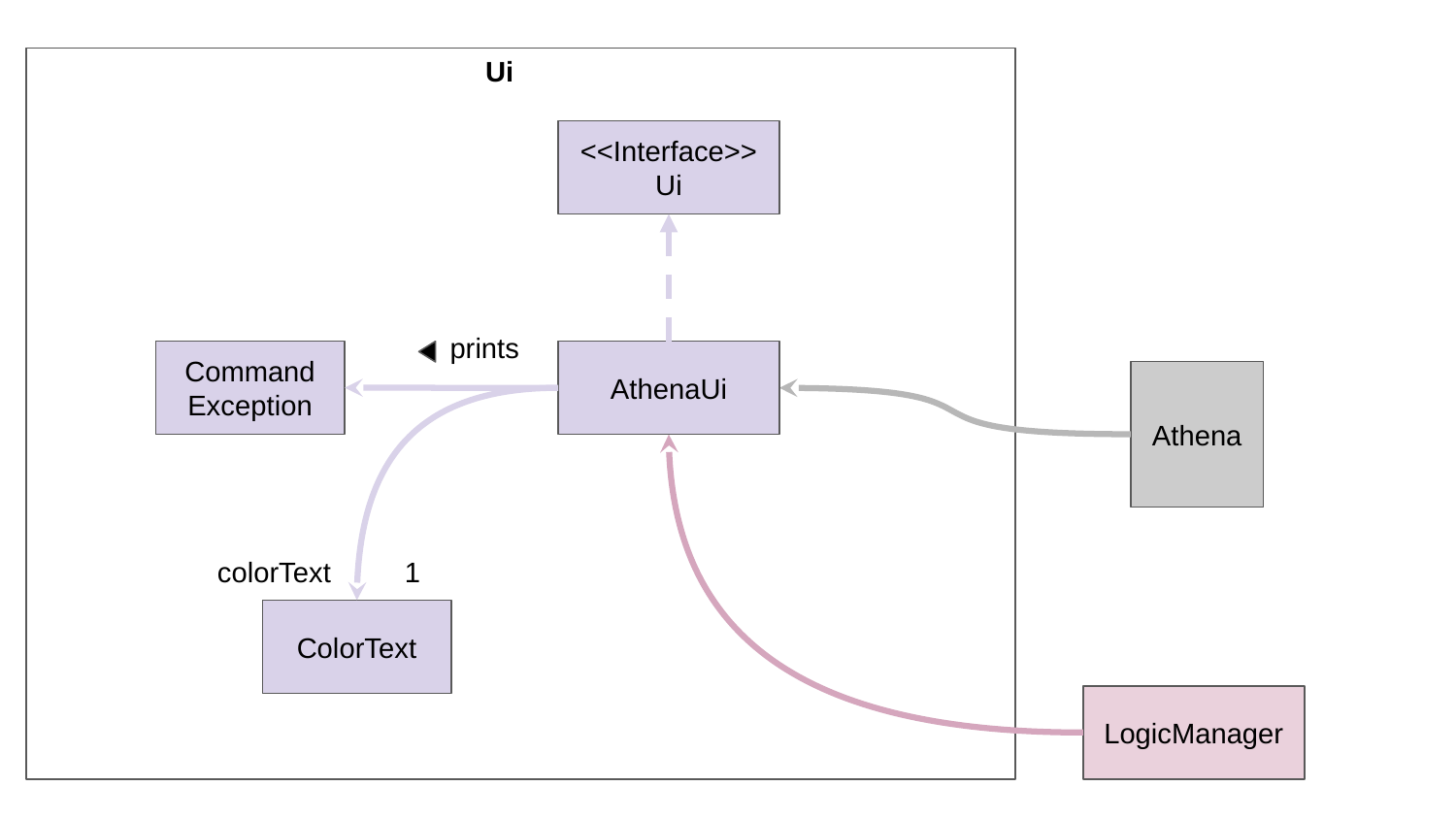

Ui

<<Interface>>
Ui
prints
Command Exception
AthenaUi

Athena
colorText
1
ColorText
LogicManager